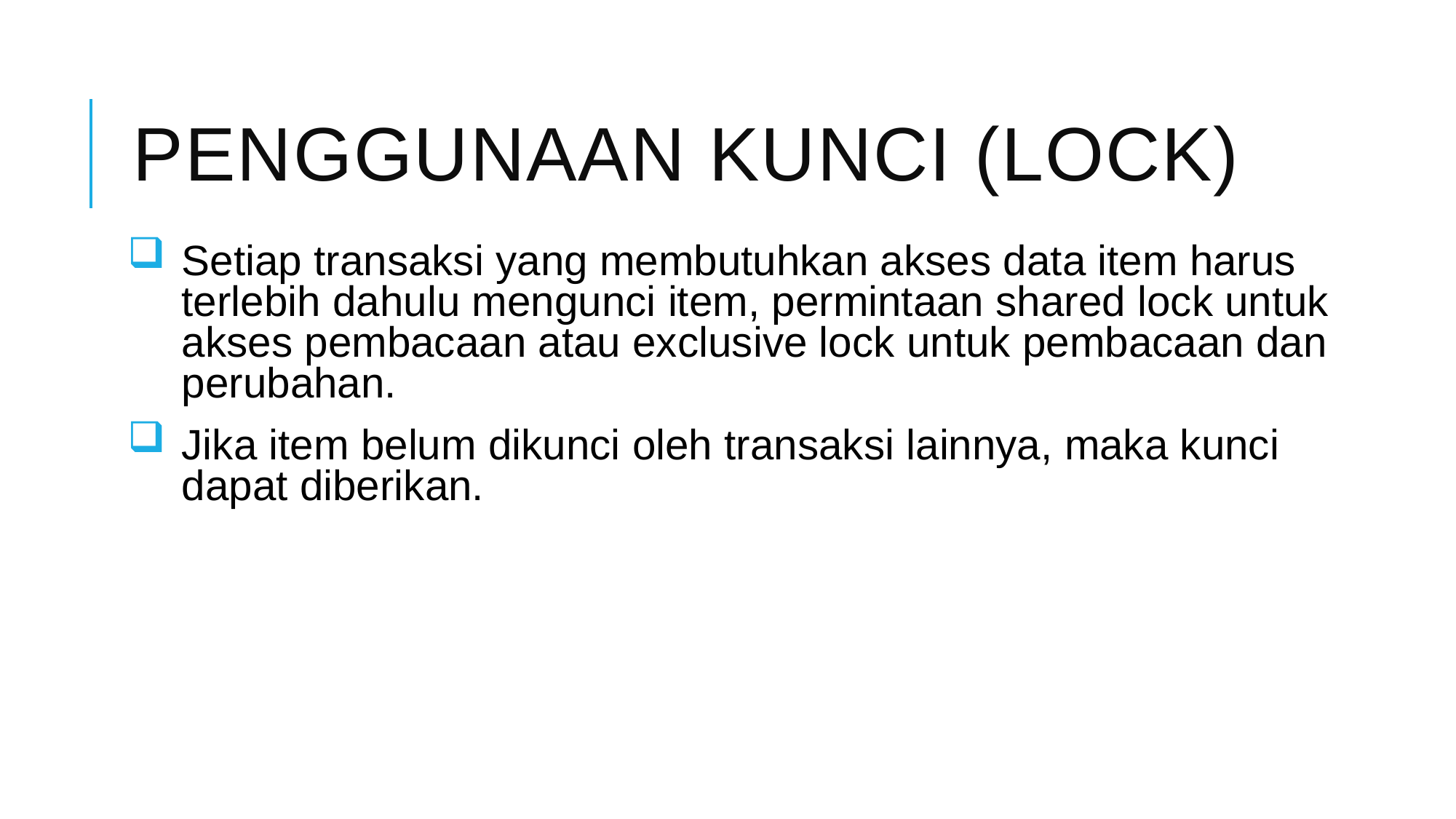

# Penggunaan kunci (lock)
Setiap transaksi yang membutuhkan akses data item harus terlebih dahulu mengunci item, permintaan shared lock untuk akses pembacaan atau exclusive lock untuk pembacaan dan perubahan.
Jika item belum dikunci oleh transaksi lainnya, maka kunci dapat diberikan.